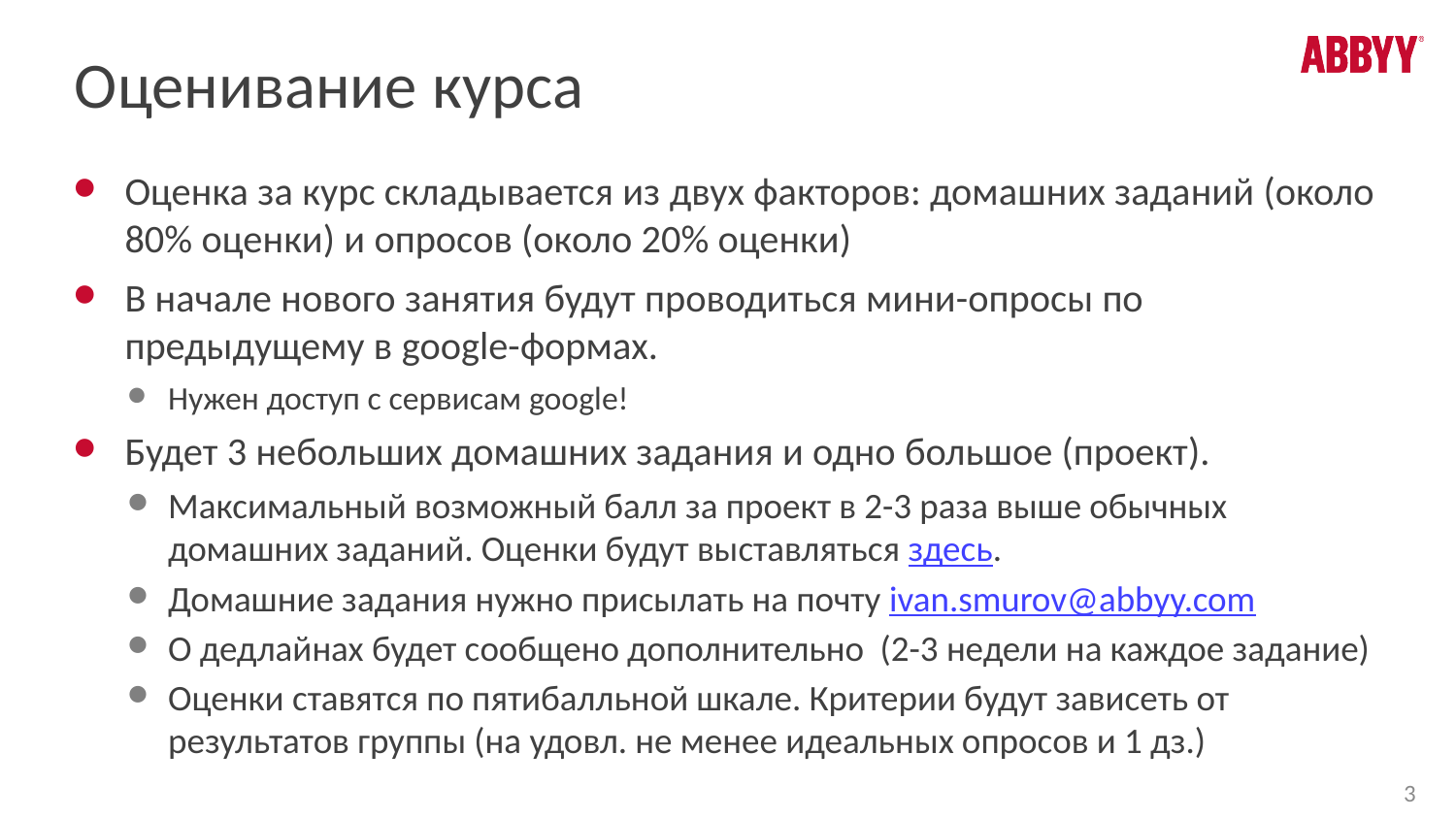

# Оценивание курса
Оценка за курс складывается из двух факторов: домашних заданий (около 80% оценки) и опросов (около 20% оценки)
В начале нового занятия будут проводиться мини-опросы по предыдущему в google-формах.
Нужен доступ с сервисам google!
Будет 3 небольших домашних задания и одно большое (проект).
Максимальный возможный балл за проект в 2-3 раза выше обычных домашних заданий. Оценки будут выставляться здесь.
Домашние задания нужно присылать на почту ivan.smurov@abbyy.com
О дедлайнах будет сообщено дополнительно  (2-3 недели на каждое задание)
Оценки ставятся по пятибалльной шкале. Критерии будут зависеть от результатов группы (на удовл. не менее идеальных опросов и 1 дз.)

3